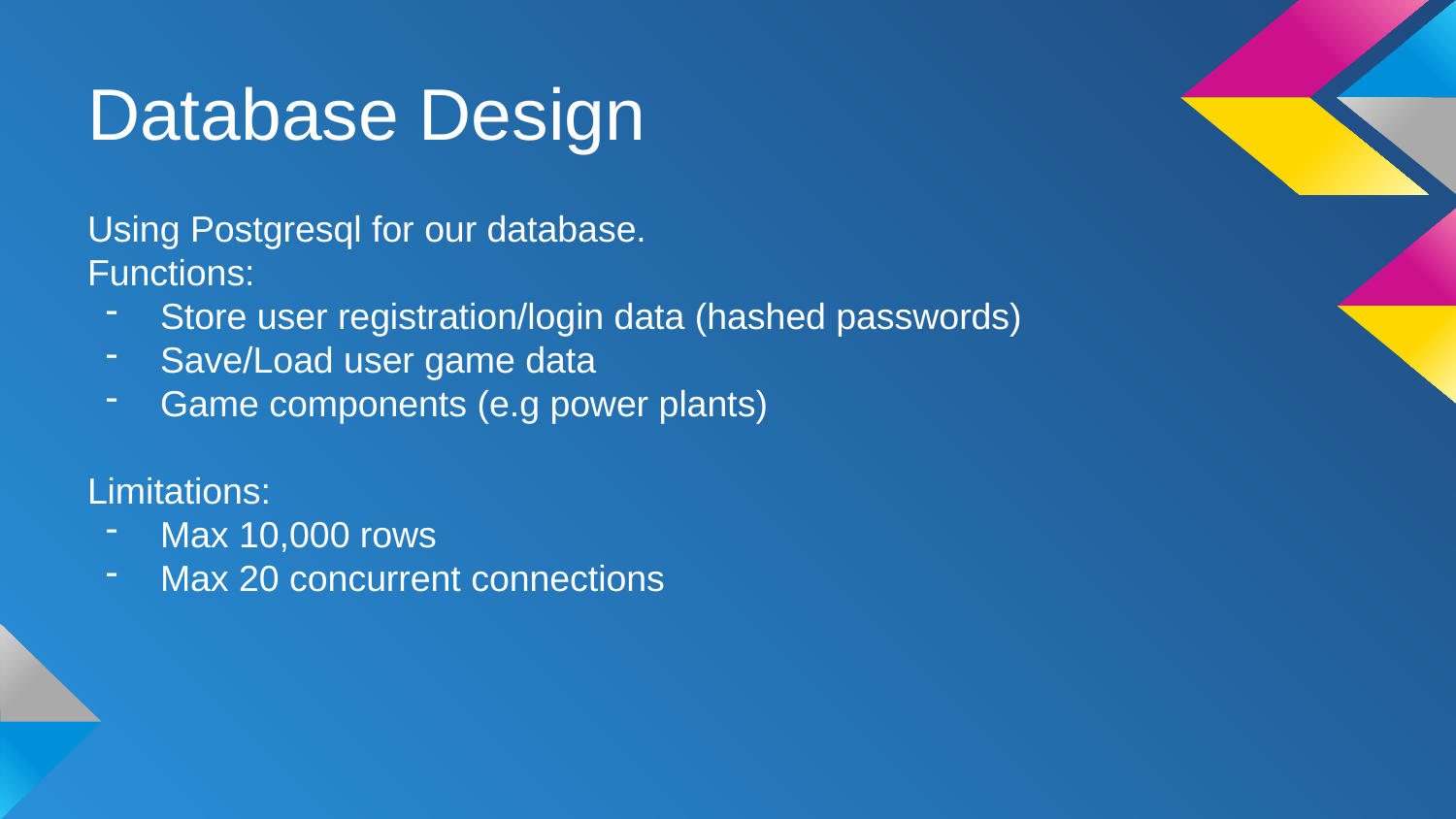

# Database Design
Using Postgresql for our database.
Functions:
Store user registration/login data (hashed passwords)
Save/Load user game data
Game components (e.g power plants)

Limitations:
Max 10,000 rows
Max 20 concurrent connections